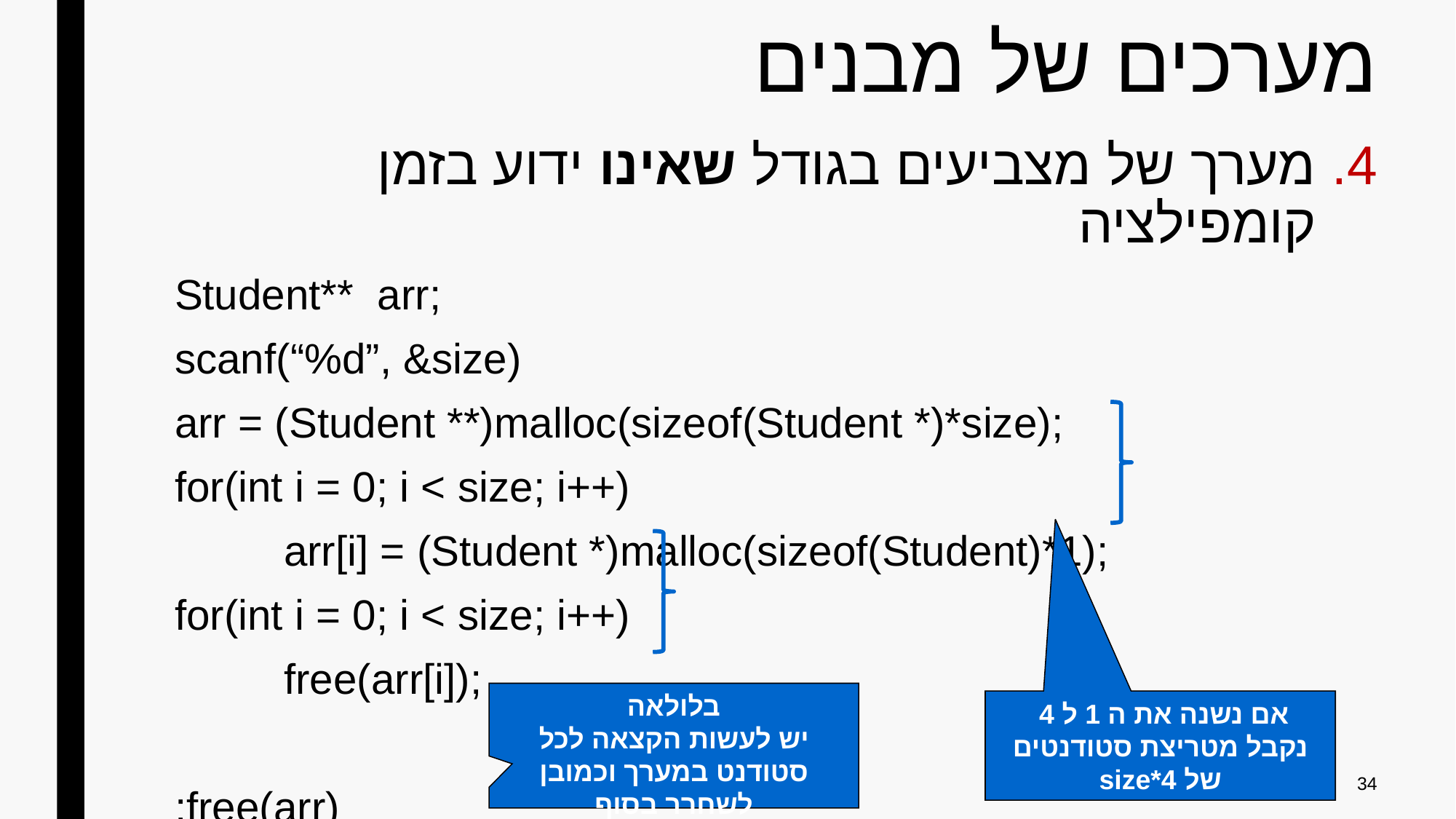

# מערכים של מבנים
מערך של מצביעים בגודל שאינו ידוע בזמן קומפילציה
Student**  arr;
scanf(“%d”, &size)
arr = (Student **)malloc(sizeof(Student *)*size);
for(int i = 0; i < size; i++)
	arr[i] = (Student *)malloc(sizeof(Student)*1);
for(int i = 0; i < size; i++)
	free(arr[i]);

free(arr);

בלולאה
יש לעשות הקצאה לכל סטודנט במערך וכמובן לשחרר בסוף

אם נשנה את ה 1 ל 4
נקבל מטריצת סטודנטים של size*4
34